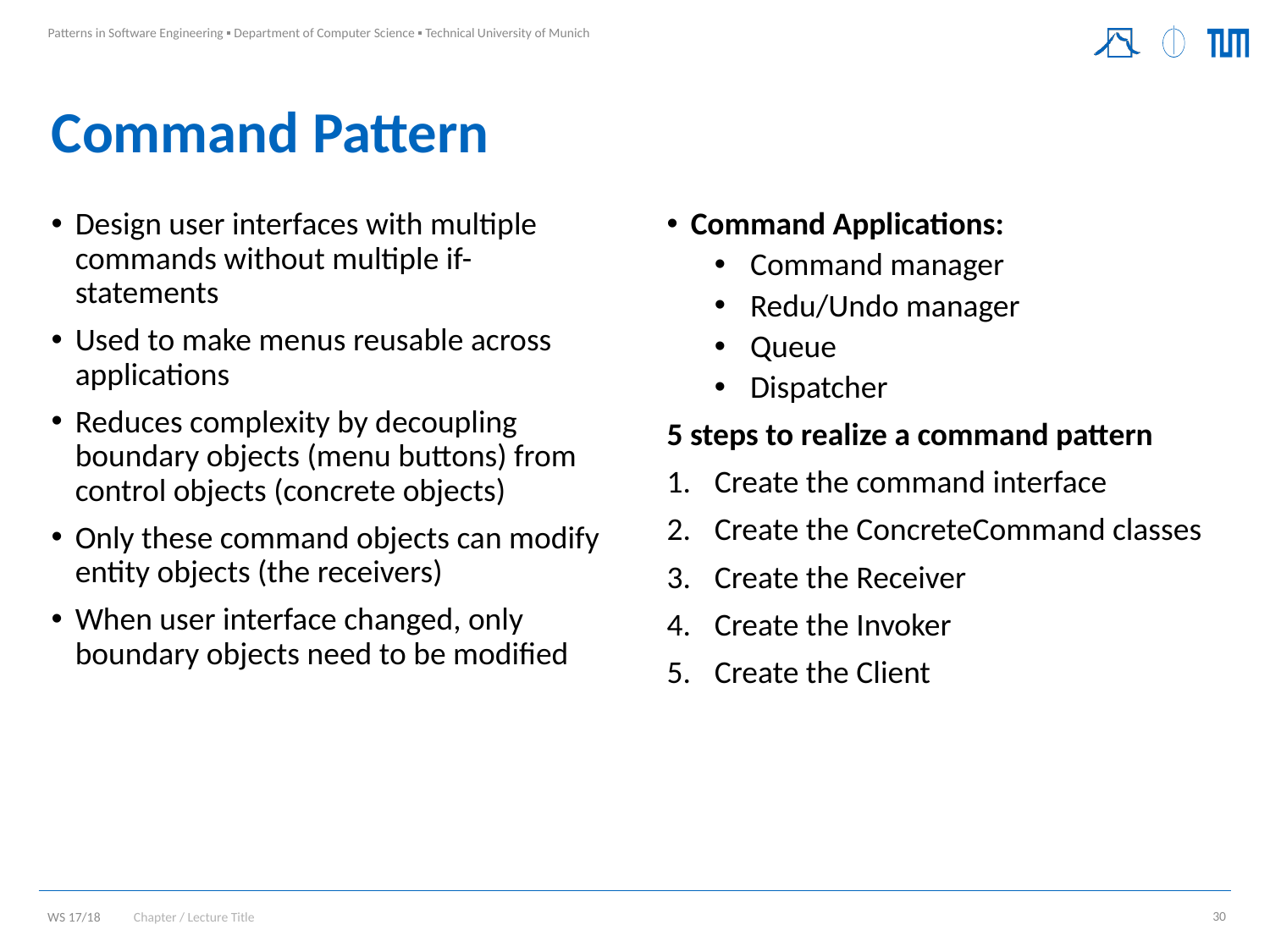

# Command Pattern
Design user interfaces with multiple commands without multiple if-statements
Used to make menus reusable across applications
Reduces complexity by decoupling boundary objects (menu buttons) from control objects (concrete objects)
Only these command objects can modify entity objects (the receivers)
When user interface changed, only boundary objects need to be modified

Command Applications:
Command manager
Redu/Undo manager
Queue
Dispatcher
5 steps to realize a command pattern
Create the command interface
Create the ConcreteCommand classes
Create the Receiver
Create the Invoker
Create the Client
Chapter / Lecture Title
30
WS 17/18